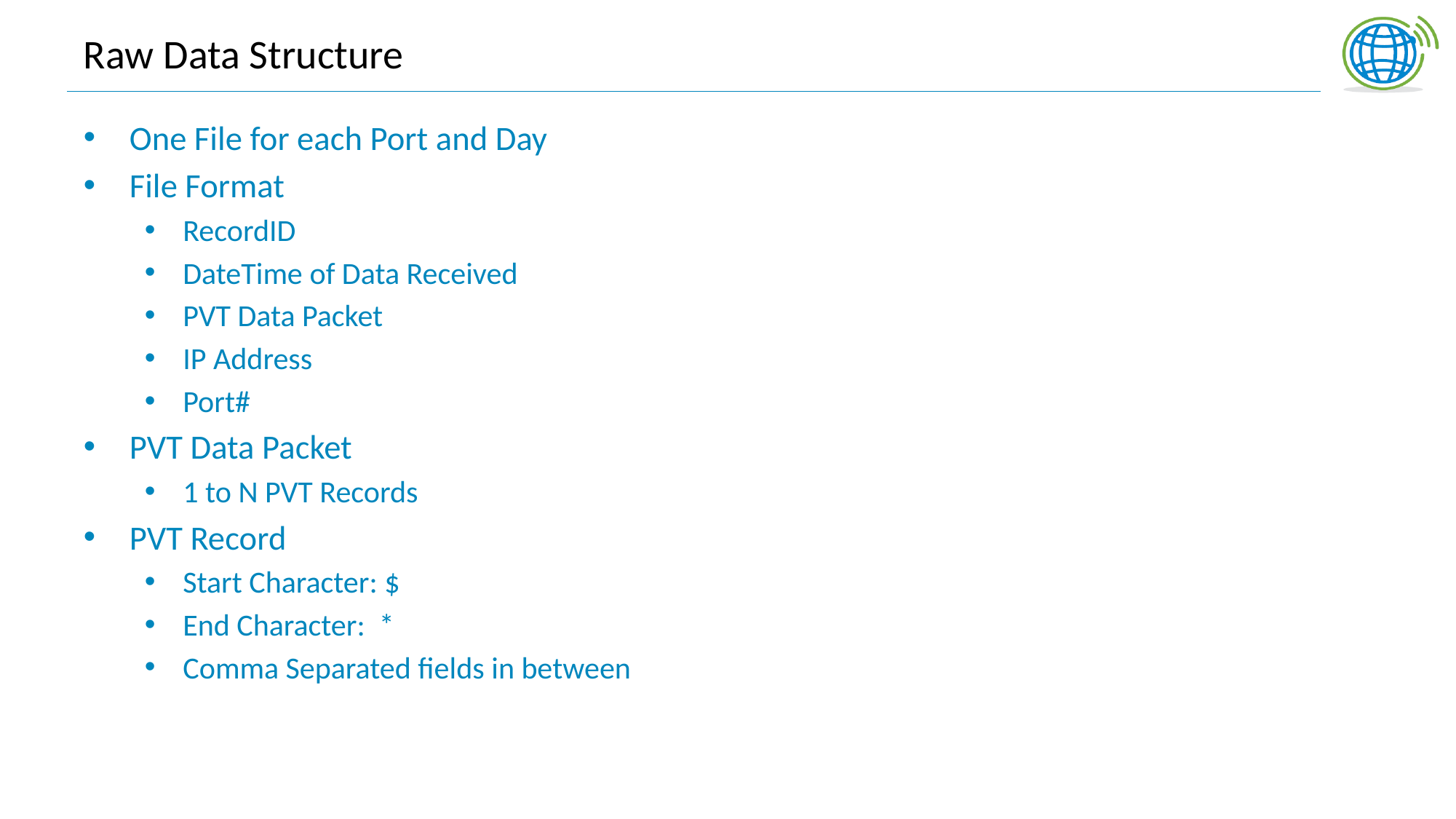

# Raw Data Structure
One File for each Port and Day
File Format
RecordID
DateTime of Data Received
PVT Data Packet
IP Address
Port#
PVT Data Packet
1 to N PVT Records
PVT Record
Start Character: $
End Character:  *
Comma Separated fields in between